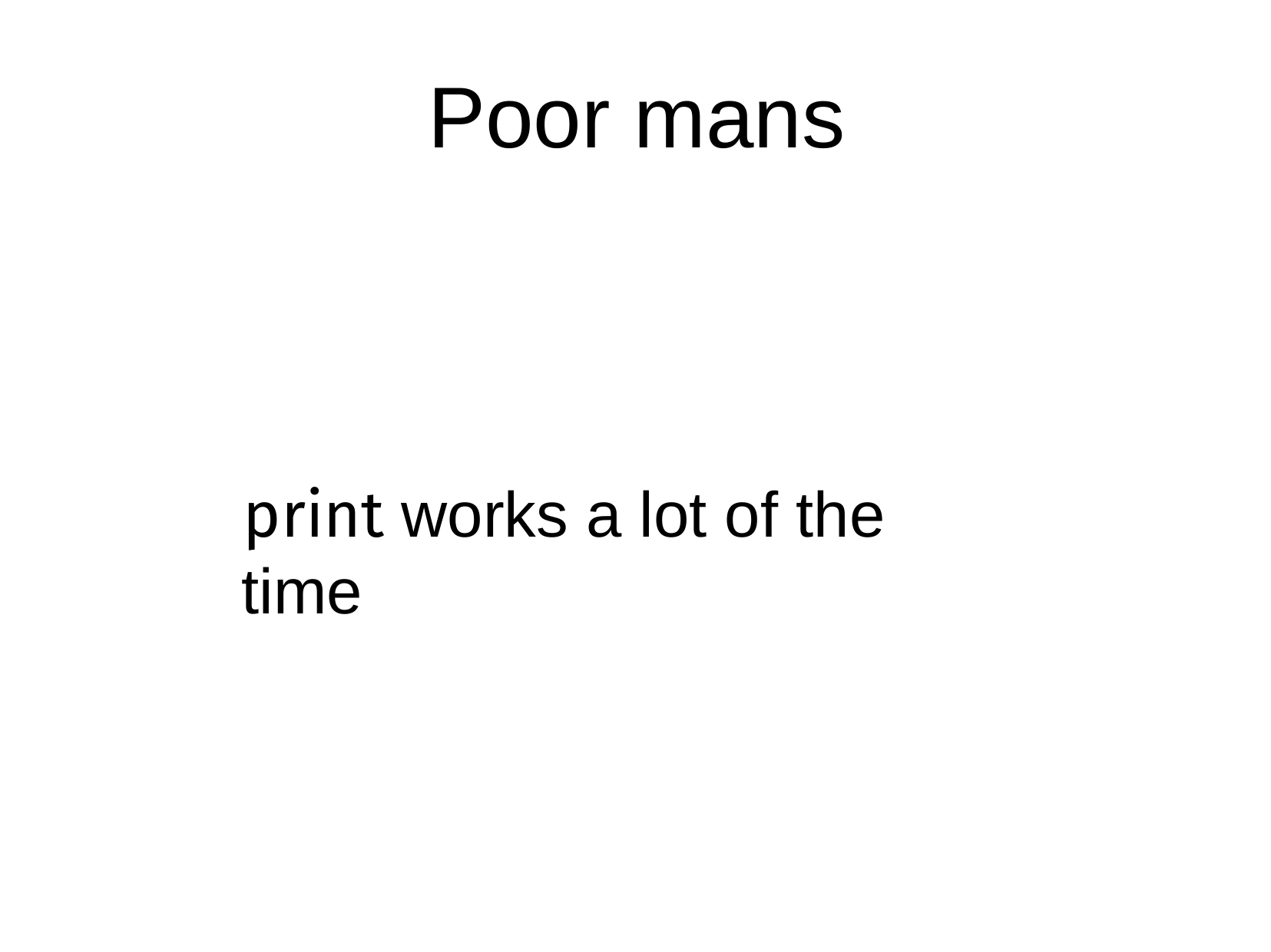

Poor mans
print works a lot of the time